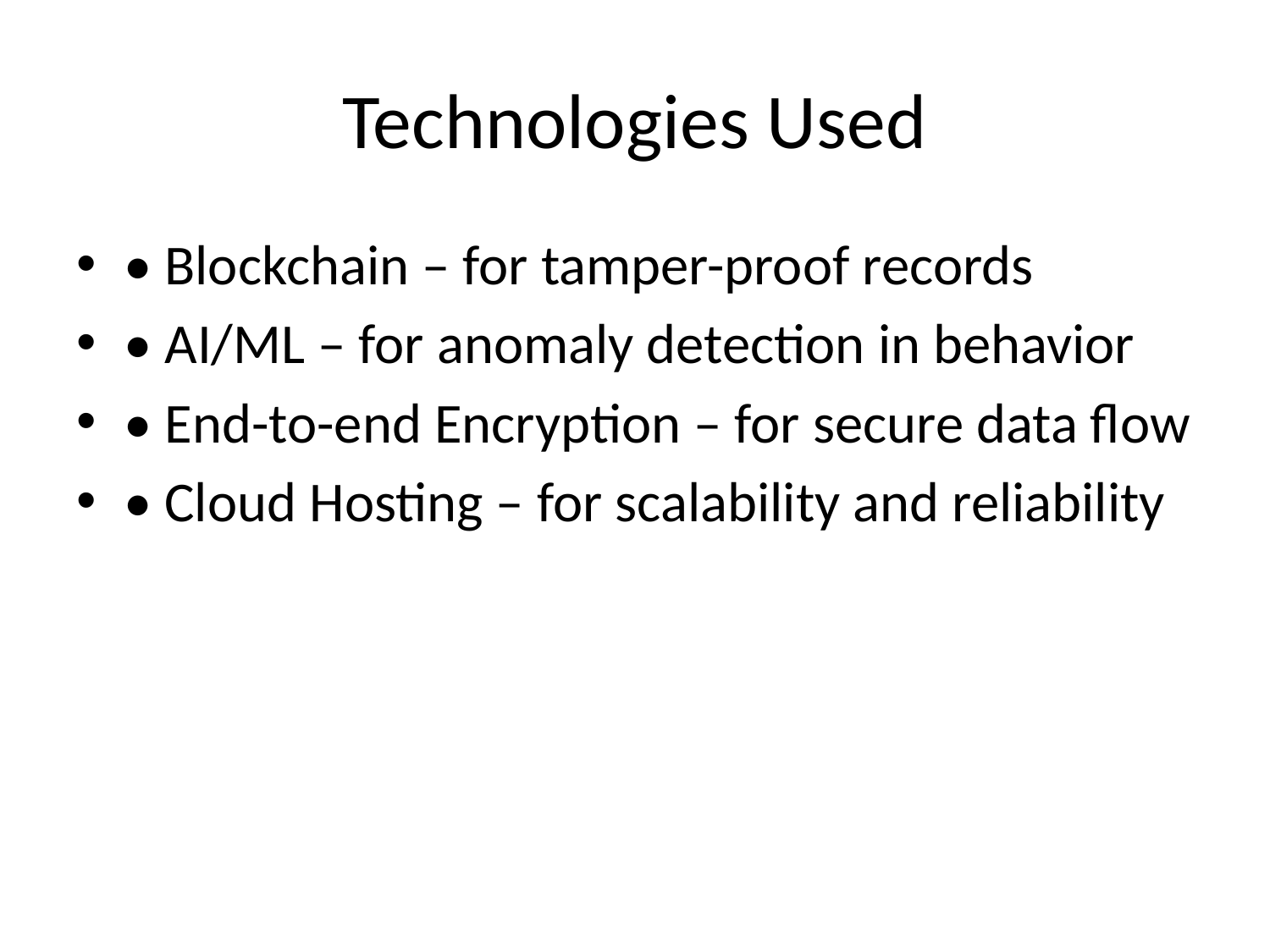

# Technologies Used
• Blockchain – for tamper-proof records
• AI/ML – for anomaly detection in behavior
• End-to-end Encryption – for secure data flow
• Cloud Hosting – for scalability and reliability